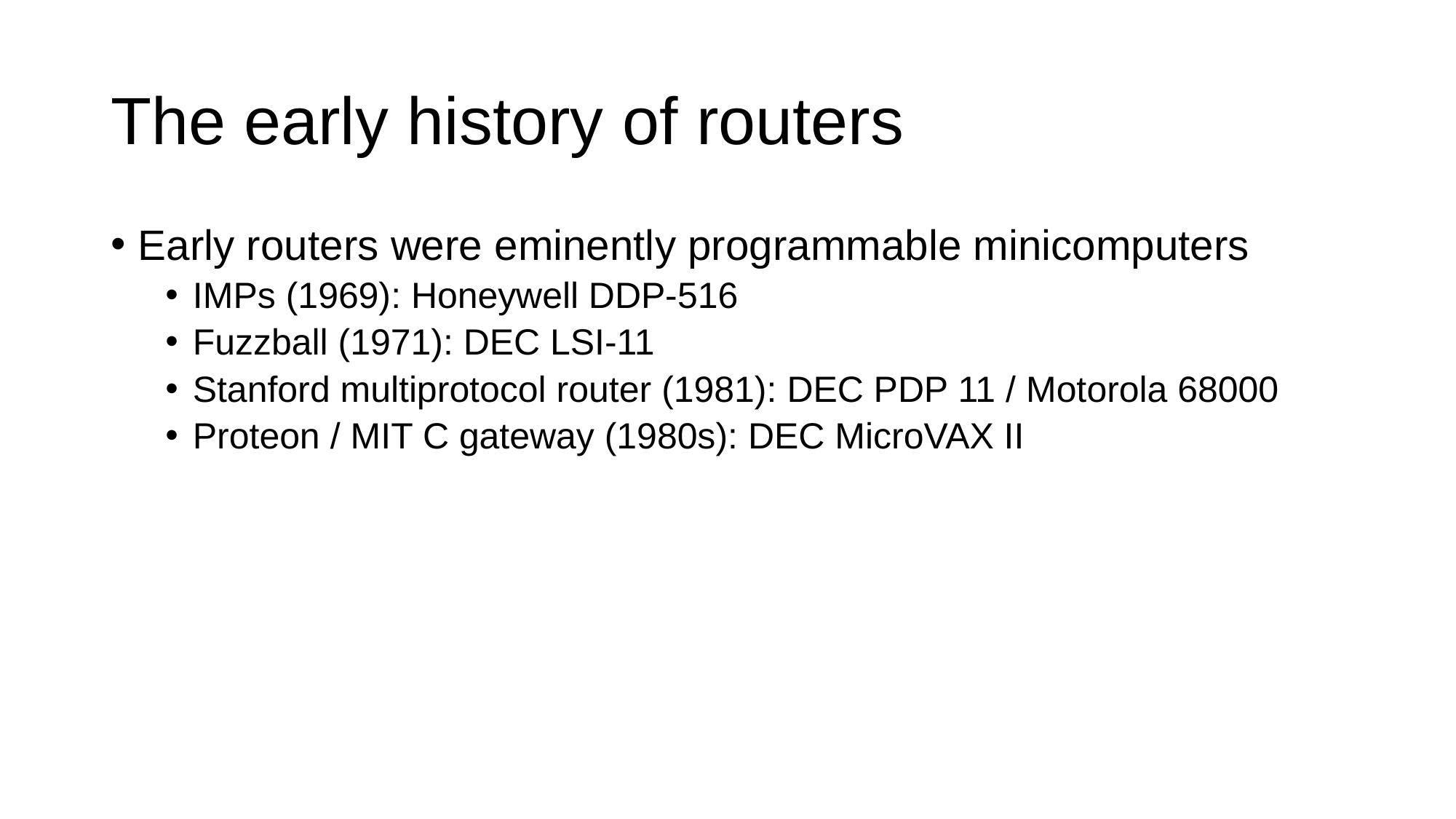

# The early history of routers
Early routers were eminently programmable minicomputers
IMPs (1969): Honeywell DDP-516
Fuzzball (1971): DEC LSI-11
Stanford multiprotocol router (1981): DEC PDP 11 / Motorola 68000
Proteon / MIT C gateway (1980s): DEC MicroVAX II